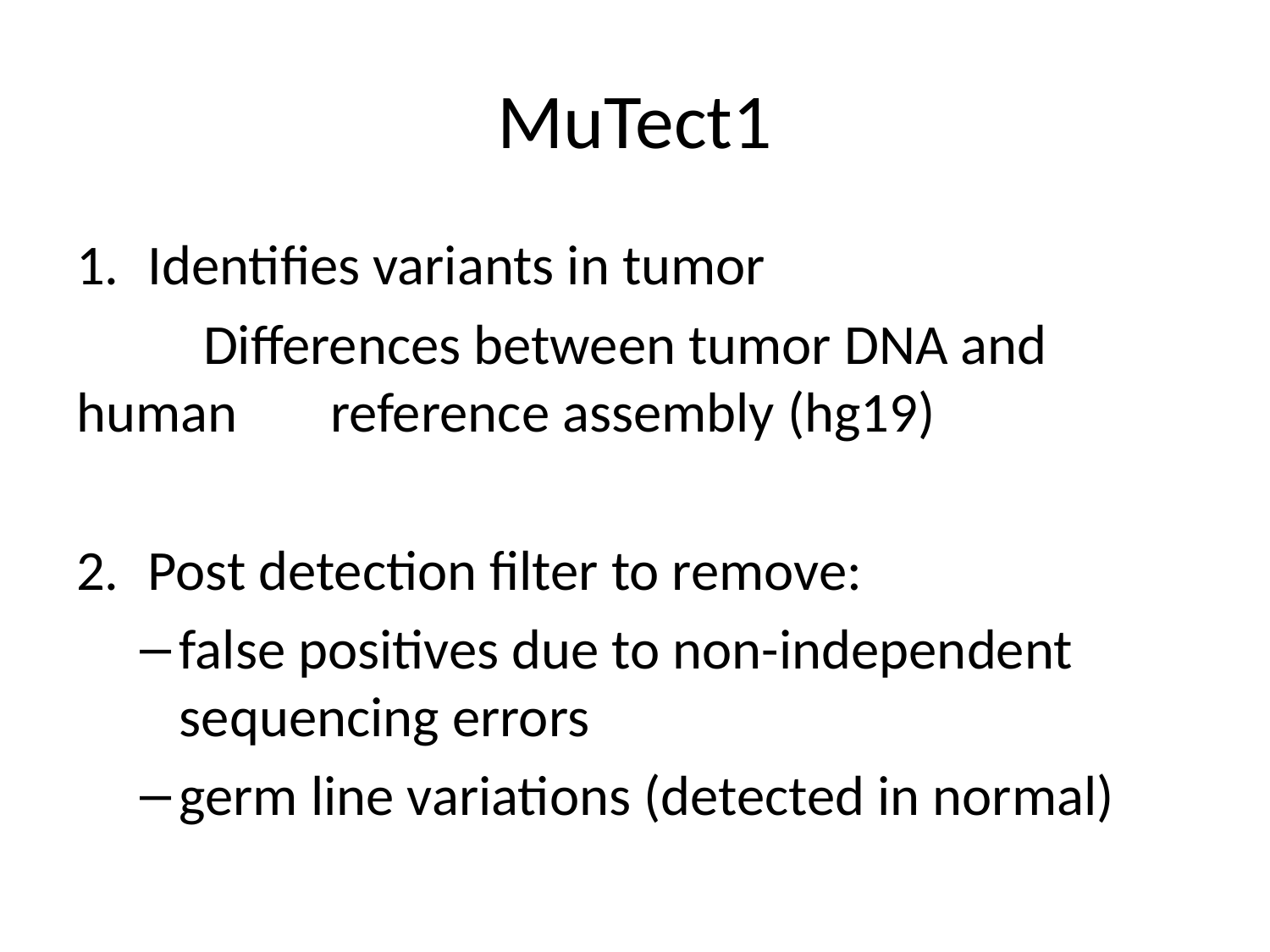

# MuTect1
Identifies variants in tumor
	Differences between tumor DNA and human 	reference assembly (hg19)

Post detection filter to remove:
false positives due to non-independent sequencing errors
germ line variations (detected in normal)